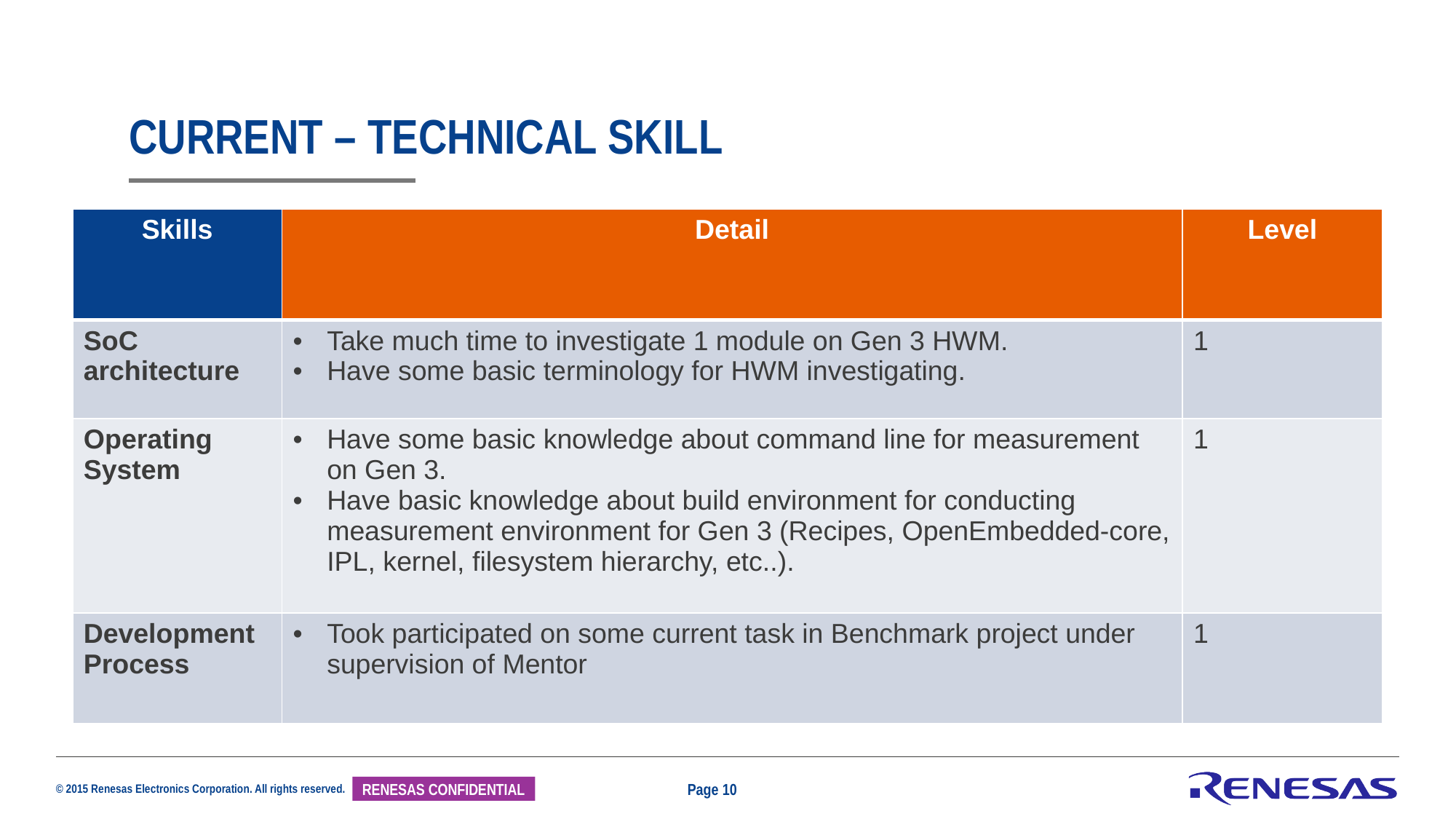

# Current – technical skill
| Skills | Detail | Level |
| --- | --- | --- |
| SoC architecture | Take much time to investigate 1 module on Gen 3 HWM. Have some basic terminology for HWM investigating. | 1 |
| Operating System | Have some basic knowledge about command line for measurement on Gen 3. Have basic knowledge about build environment for conducting measurement environment for Gen 3 (Recipes, OpenEmbedded-core, IPL, kernel, filesystem hierarchy, etc..). | 1 |
| Development Process | Took participated on some current task in Benchmark project under supervision of Mentor | 1 |
Page 10